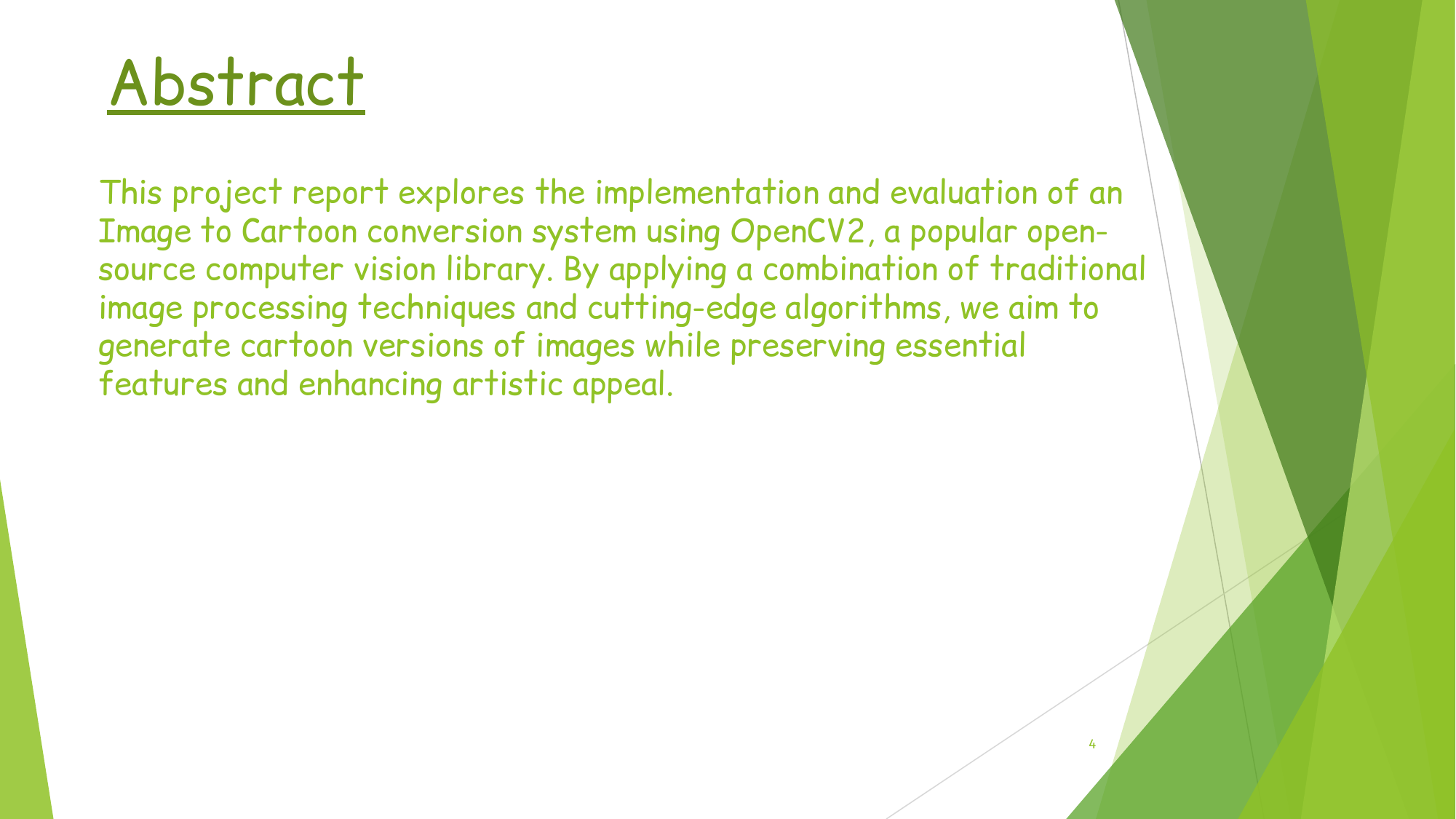

Abstract
This project report explores the implementation and evaluation of an Image to Cartoon conversion system using OpenCV2, a popular open-source computer vision library. By applying a combination of traditional image processing techniques and cutting-edge algorithms, we aim to generate cartoon versions of images while preserving essential features and enhancing artistic appeal.

4